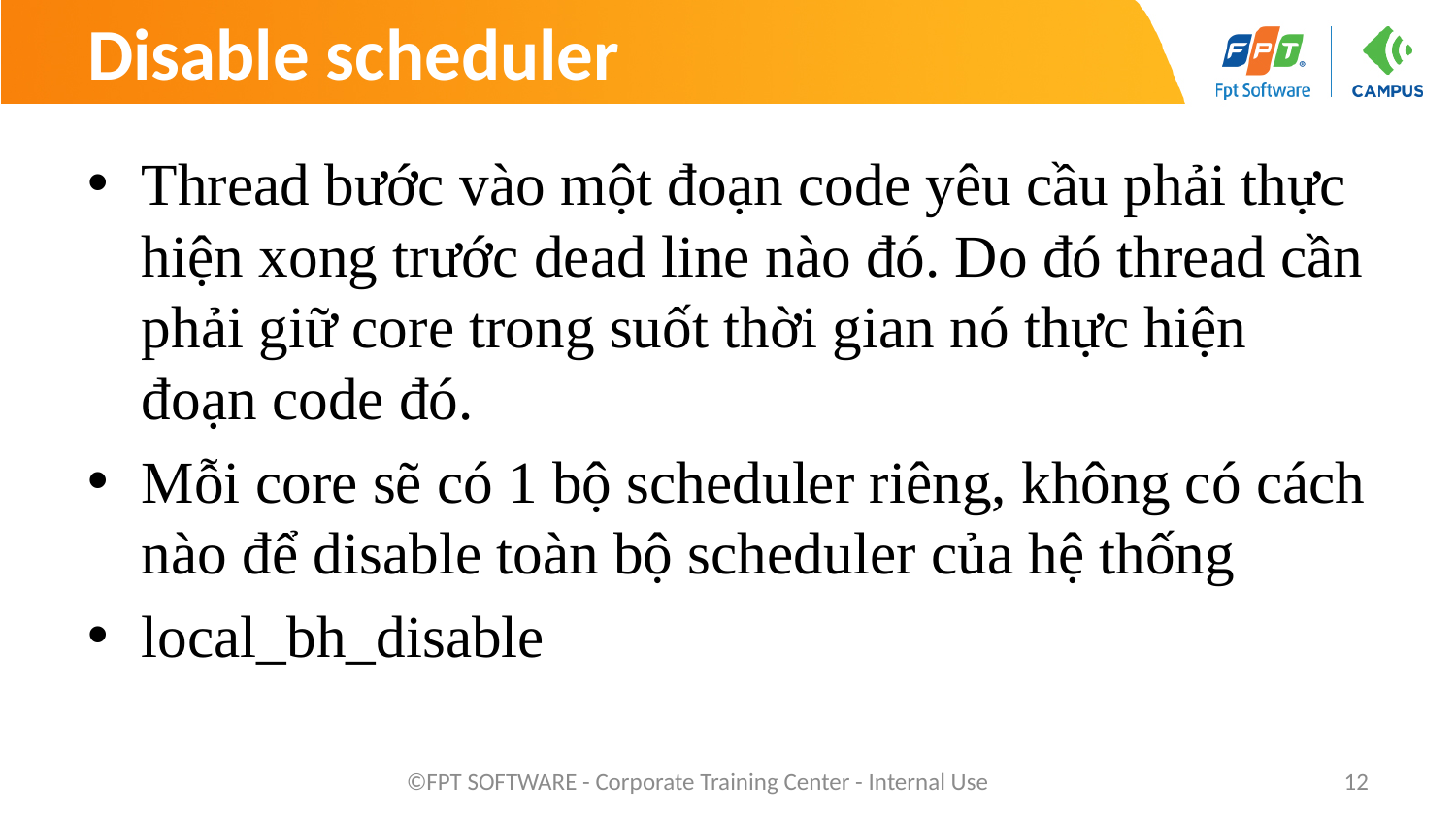

# Disable scheduler
Thread bước vào một đoạn code yêu cầu phải thực hiện xong trước dead line nào đó. Do đó thread cần phải giữ core trong suốt thời gian nó thực hiện đoạn code đó.
Mỗi core sẽ có 1 bộ scheduler riêng, không có cách nào để disable toàn bộ scheduler của hệ thống
local_bh_disable
©FPT SOFTWARE - Corporate Training Center - Internal Use
12